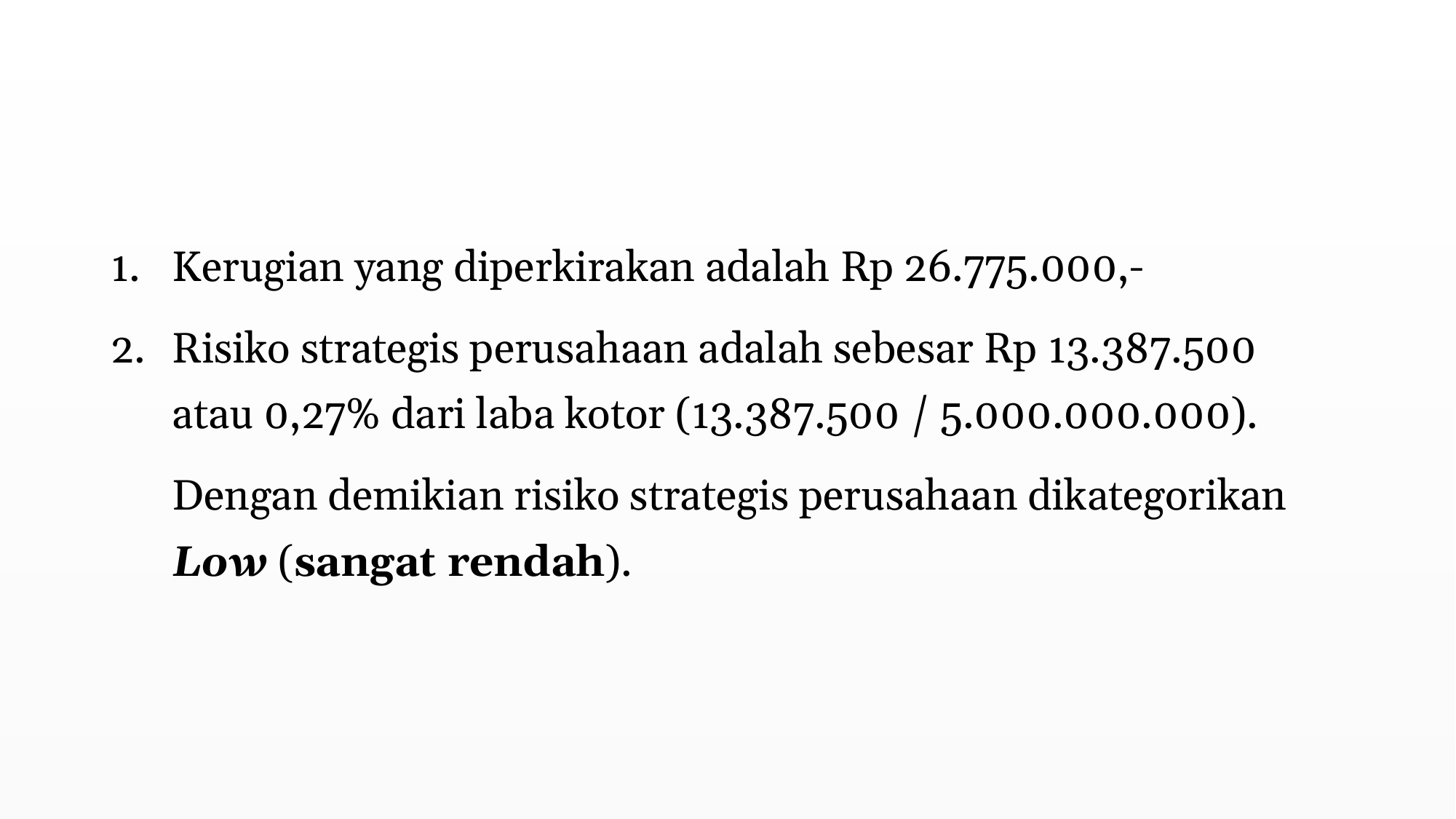

#
Kerugian yang diperkirakan adalah Rp 26.775.000,-
Risiko strategis perusahaan adalah sebesar Rp 13.387.500 atau 0,27% dari laba kotor (13.387.500 / 5.000.000.000).
Dengan demikian risiko strategis perusahaan dikategorikan Low (sangat rendah).